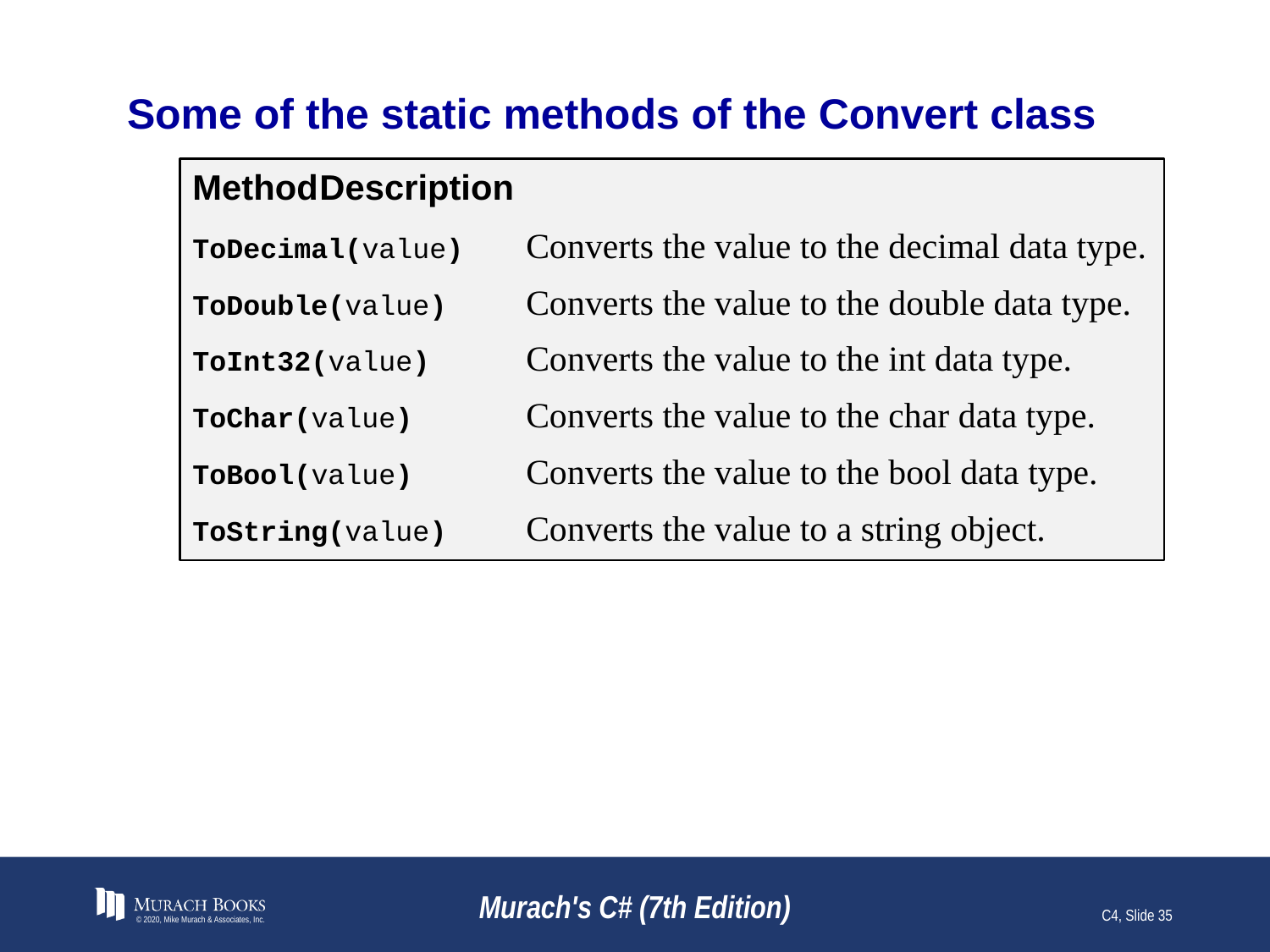

# Some of the static methods of the Convert class
Method	Description
ToDecimal(value)	Converts the value to the decimal data type.
ToDouble(value)	Converts the value to the double data type.
ToInt32(value)	Converts the value to the int data type.
ToChar(value)	Converts the value to the char data type.
ToBool(value)	Converts the value to the bool data type.
ToString(value)	Converts the value to a string object.

© 2020, Mike Murach & Associates, Inc.
Murach's C# (7th Edition)

C4, Slide 35